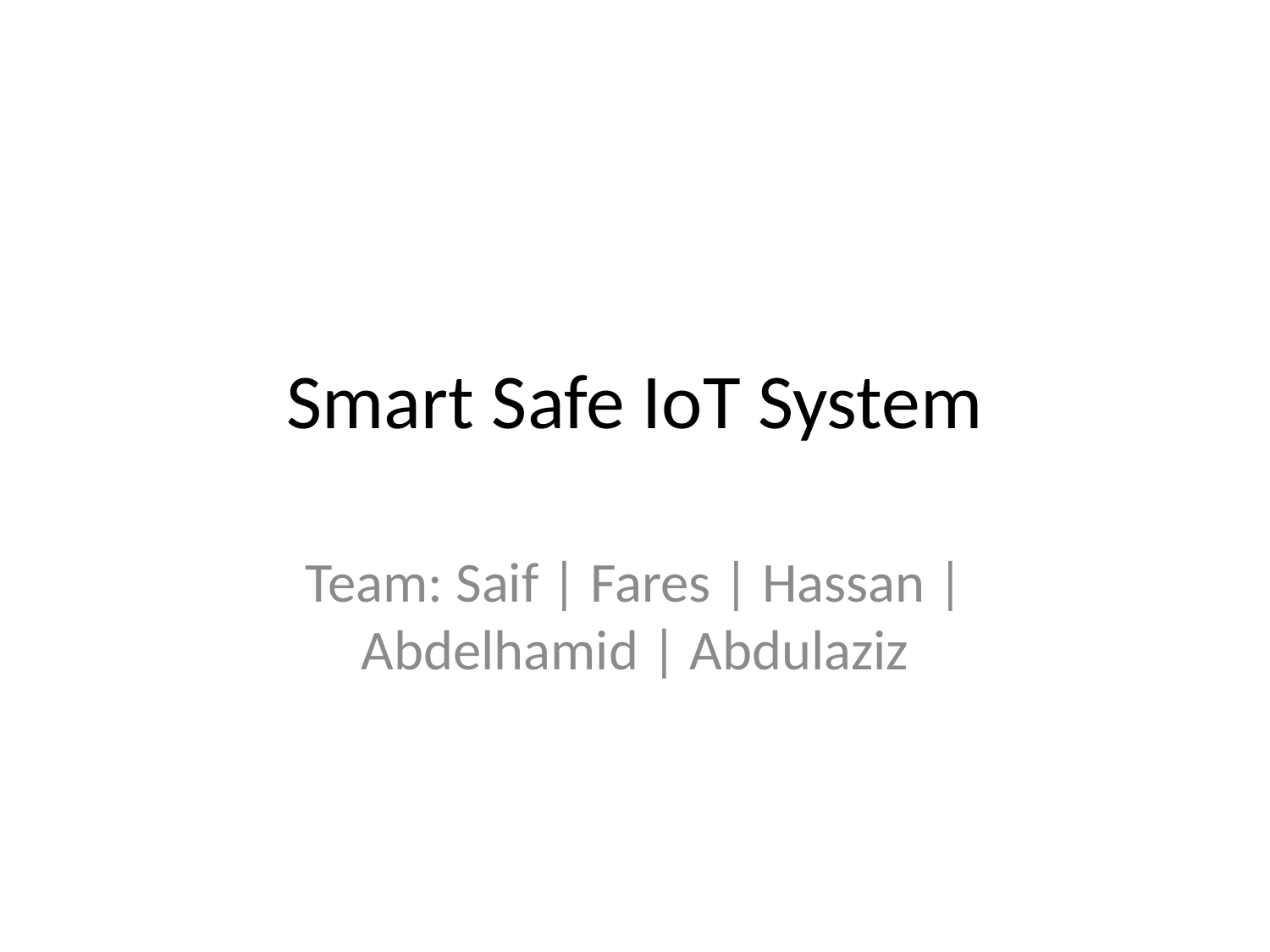

# Smart Safe IoT System
Team: Saif | Fares | Hassan | Abdelhamid | Abdulaziz